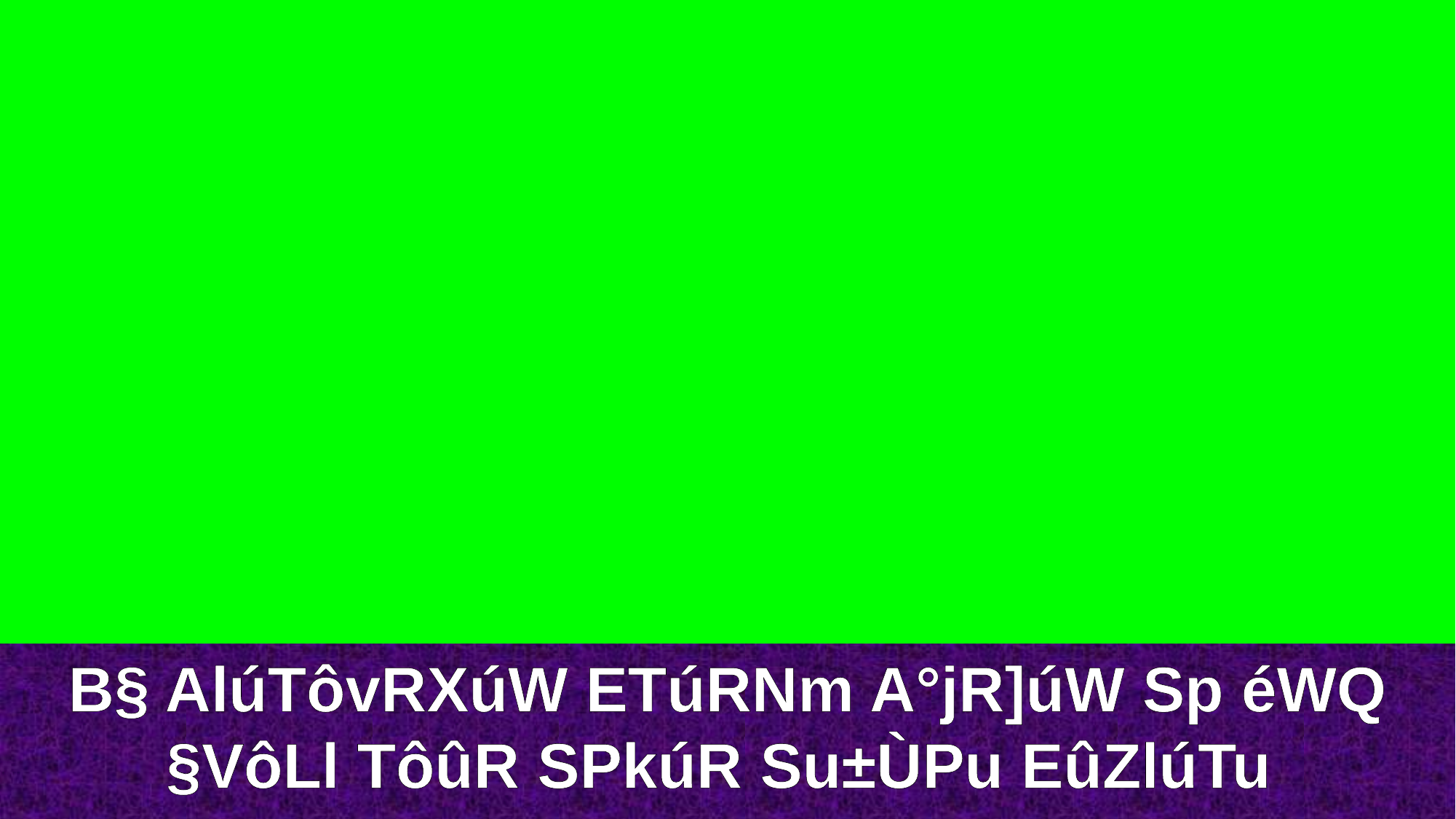

B§ AlúTôvRXúW ETúRNm A°jR]úW Sp éWQ §VôLl TôûR SPkúR Su±ÙPu EûZlúTu